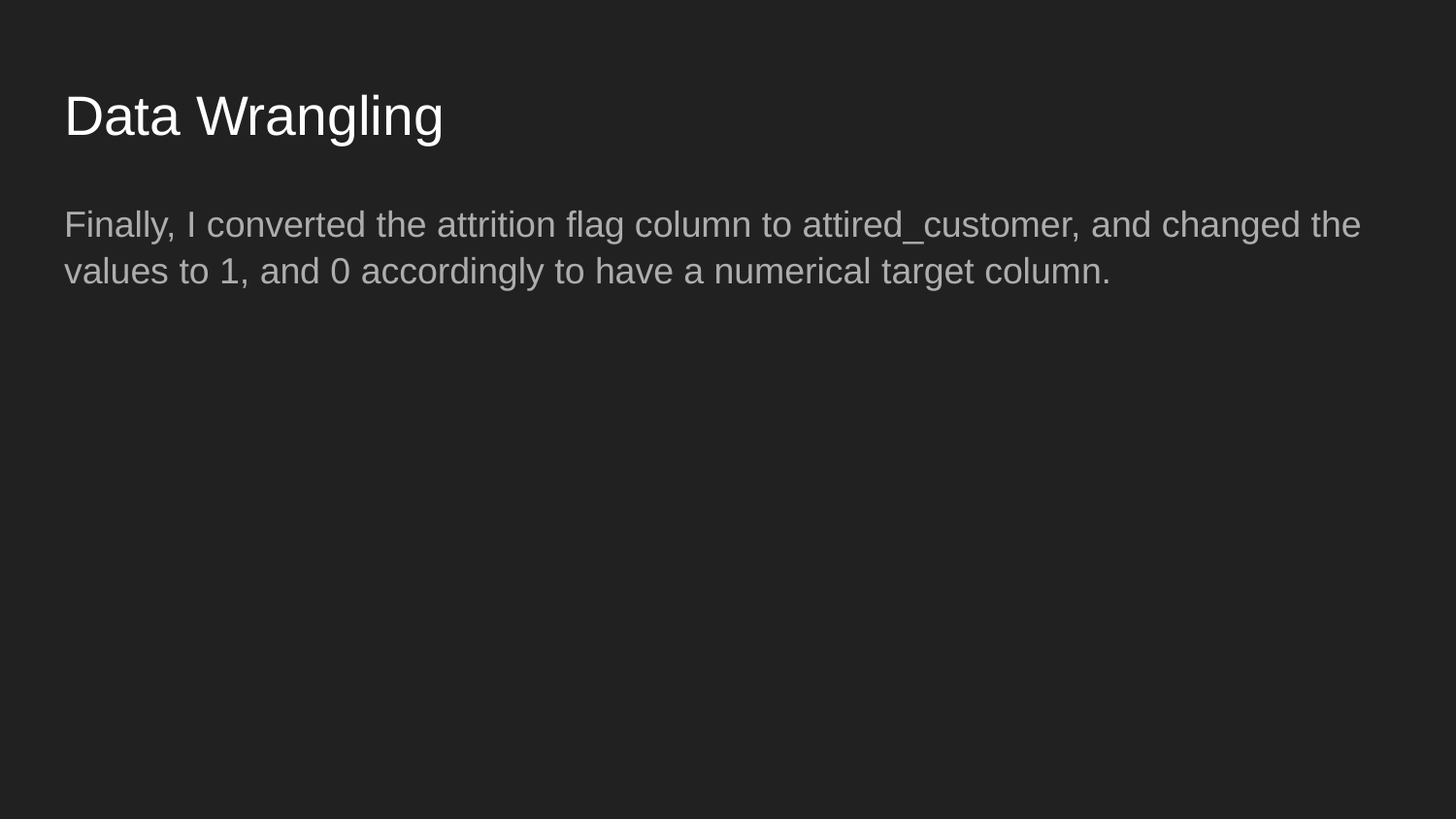

# Data Wrangling
Finally, I converted the attrition flag column to attired_customer, and changed the values to 1, and 0 accordingly to have a numerical target column.